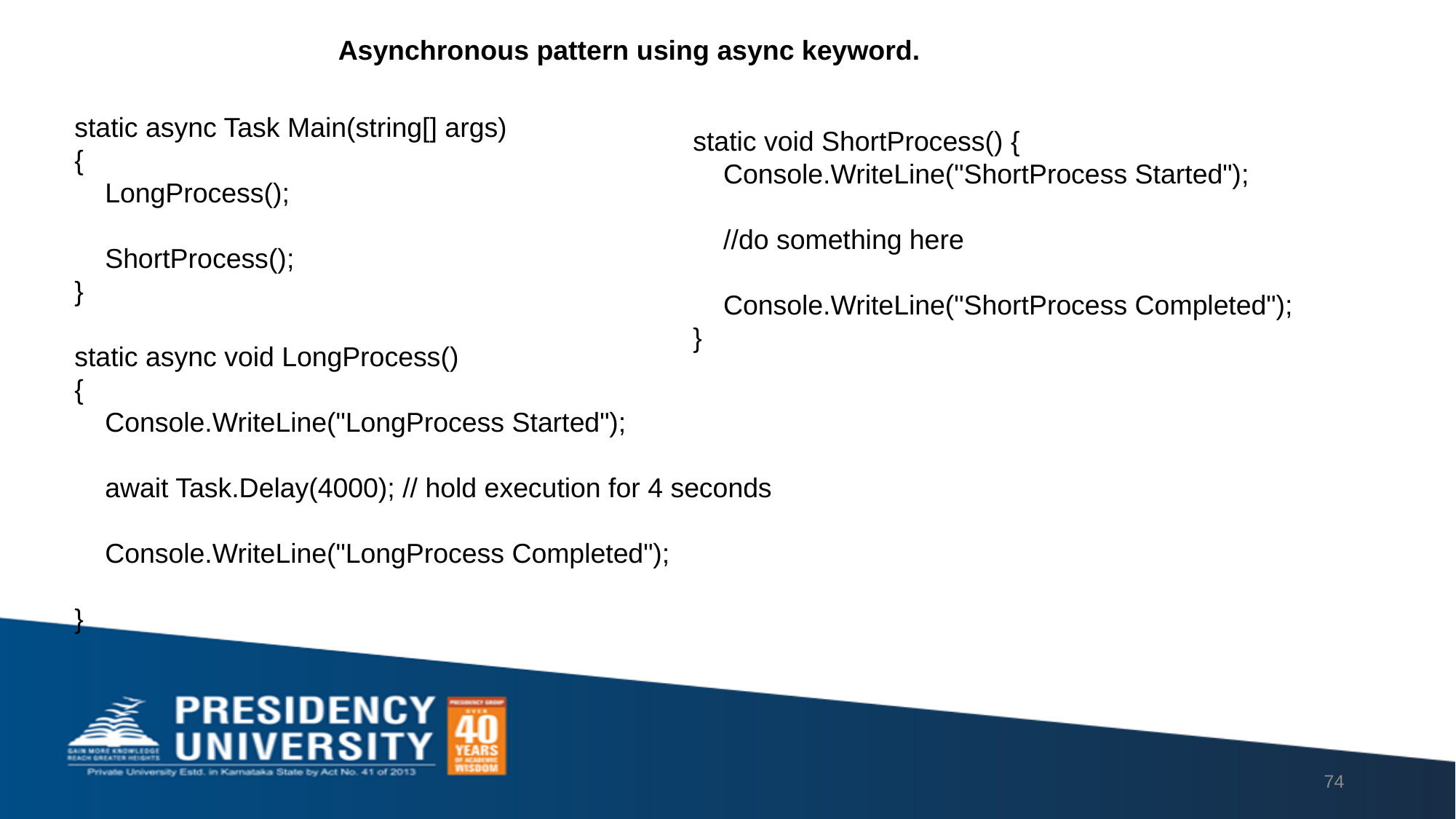

Asynchronous pattern using async keyword.

static async Task Main(string[] args)
{
    LongProcess();

    ShortProcess();
}

static async void LongProcess()
{
    Console.WriteLine("LongProcess Started");

    await Task.Delay(4000); // hold execution for 4 seconds

    Console.WriteLine("LongProcess Completed");

}

static void ShortProcess() {
    Console.WriteLine("ShortProcess Started");

    //do something here

    Console.WriteLine("ShortProcess Completed");
}
74